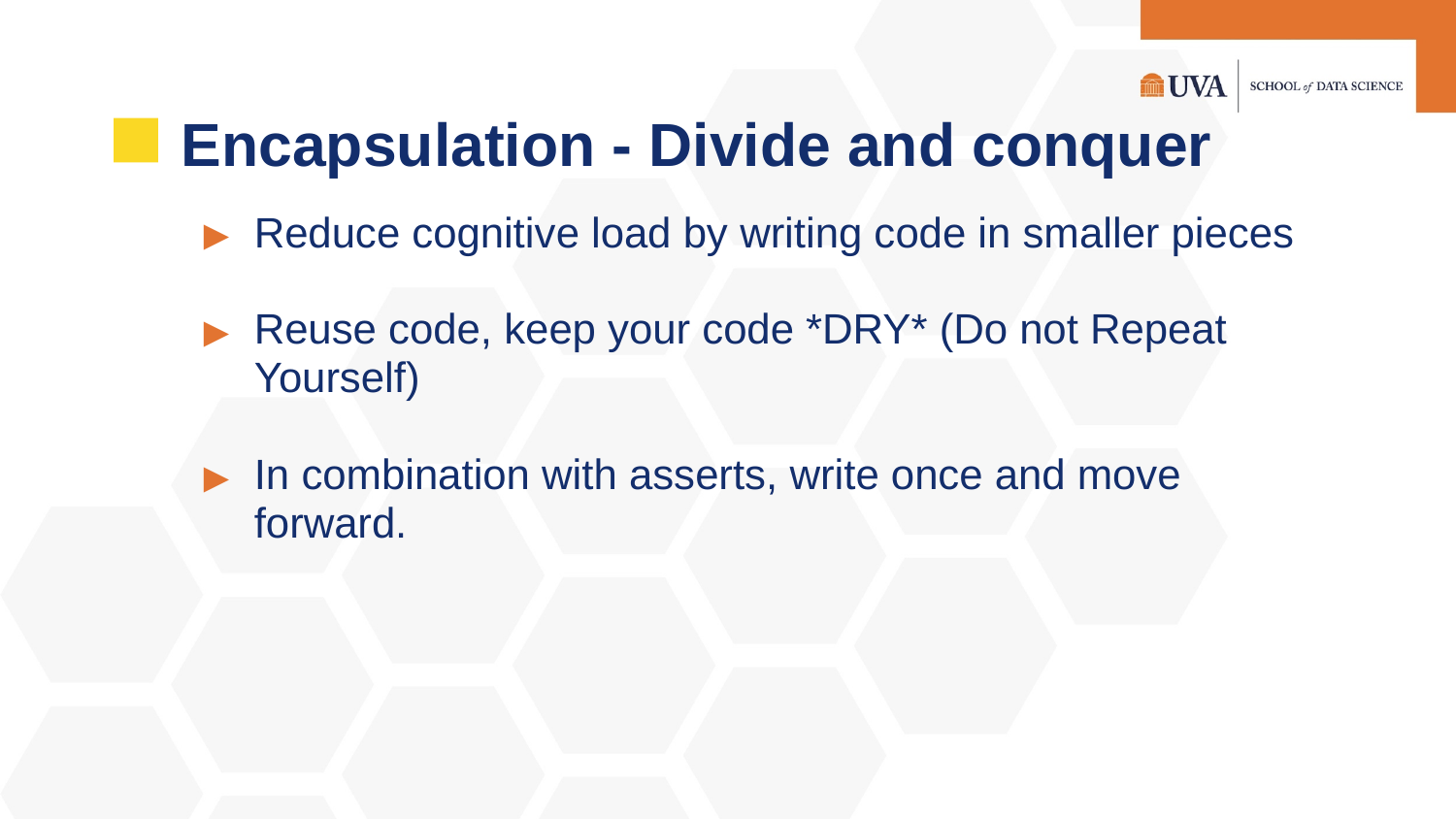

# Encapsulation - Divide and conquer
Reduce cognitive load by writing code in smaller pieces

Reuse code, keep your code *DRY* (Do not Repeat Yourself)

In combination with asserts, write once and move forward.